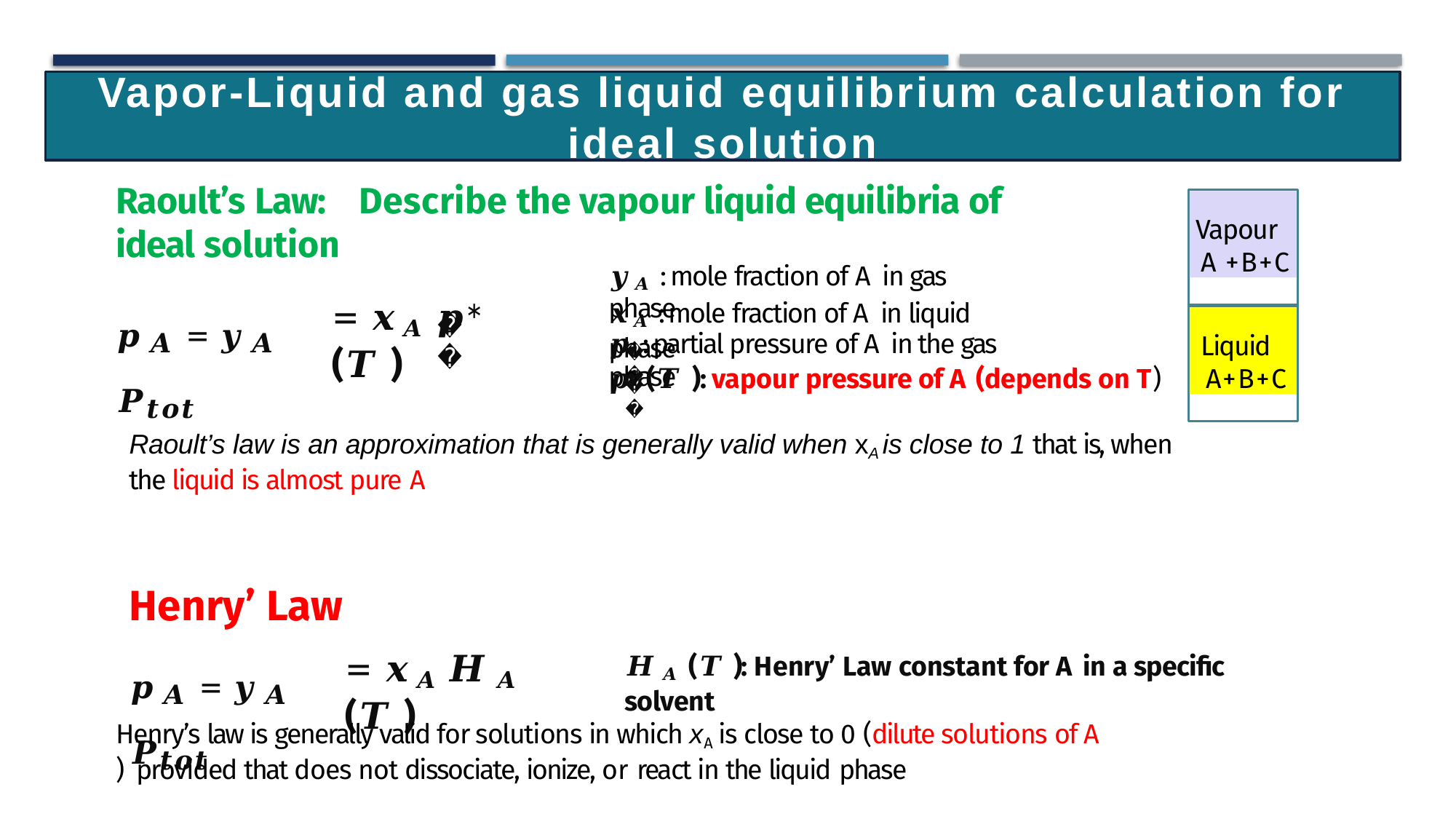

Vapor-Liquid and gas liquid equilibrium calculation for ideal solution
Raoult’s Law:	Describe the vapour liquid equilibria of  ideal solution
𝒚𝑨 : mole fraction of A in gas phase

Vapour  A +B+C
= 𝒙𝑨 𝒑∗ (𝑻 )
𝒙𝑨 : mole fraction of A in liquid phase
𝒑𝑨 = 𝒚𝑨 𝑷𝒕𝒐𝒕
Liquid
A+B+C
𝑨
𝒑 : partial pressure of A in the gas phase
𝑨
𝒑∗ (𝑻 ): vapour pressure of A (depends on T)
𝑨
Raoult’s law is an approximation that is generally valid when xA is close to 1 that is, when  the liquid is almost pure A
Henry’ Law
= 𝒙𝑨 𝑯𝑨 (𝑻 )
𝑯𝑨 (𝑻 ): Henry’ Law constant for A in a specific solvent
𝒑𝑨 = 𝒚𝑨 𝑷𝒕𝒐𝒕
Henry’s law is generally valid for solutions in which xA is close to 0 (dilute solutions of A )  provided that does not dissociate, ionize, or react in the liquid phase